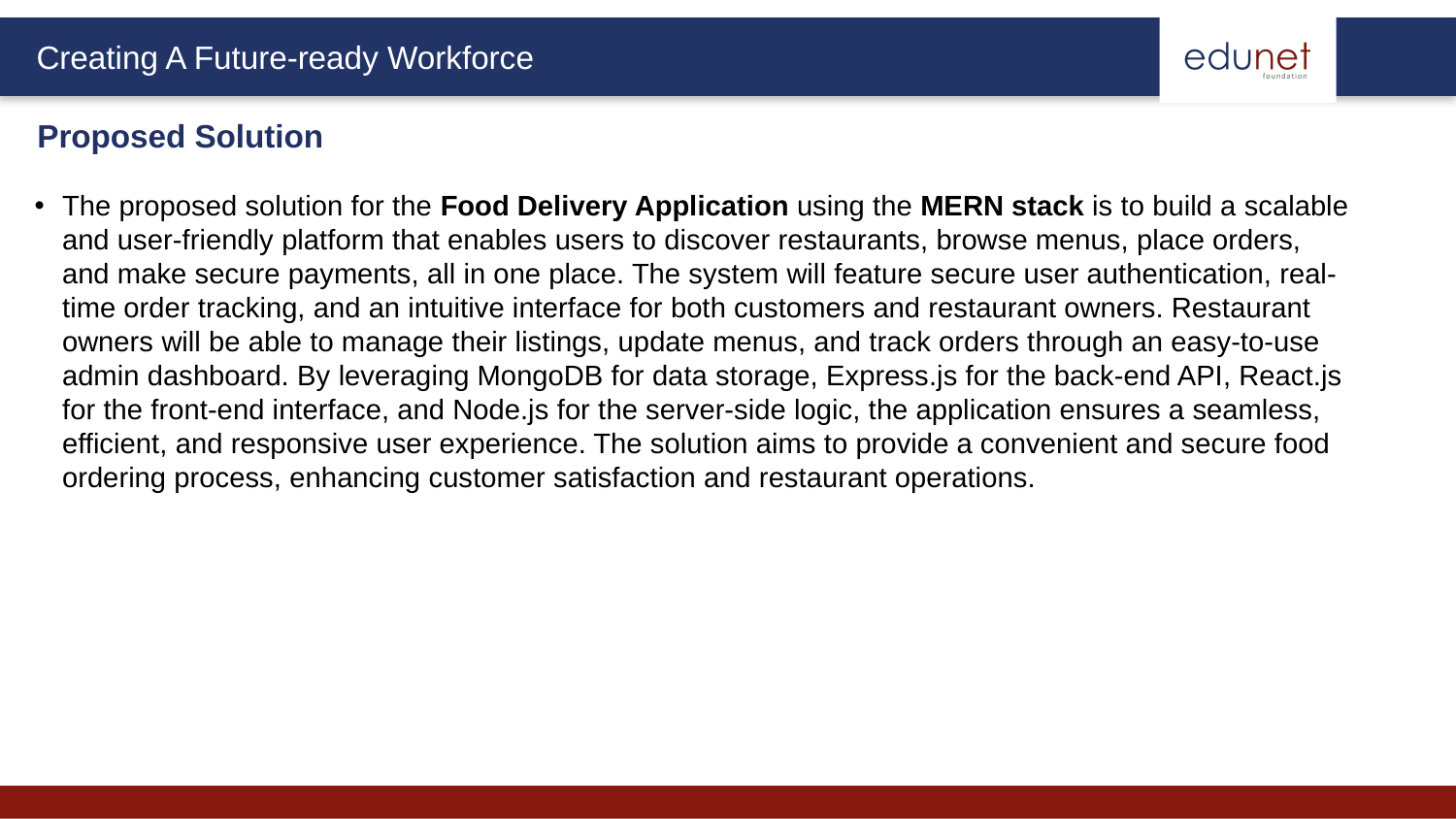

Proposed Solution
The proposed solution for the Food Delivery Application using the MERN stack is to build a scalable and user-friendly platform that enables users to discover restaurants, browse menus, place orders, and make secure payments, all in one place. The system will feature secure user authentication, real-time order tracking, and an intuitive interface for both customers and restaurant owners. Restaurant owners will be able to manage their listings, update menus, and track orders through an easy-to-use admin dashboard. By leveraging MongoDB for data storage, Express.js for the back-end API, React.js for the front-end interface, and Node.js for the server-side logic, the application ensures a seamless, efficient, and responsive user experience. The solution aims to provide a convenient and secure food ordering process, enhancing customer satisfaction and restaurant operations.